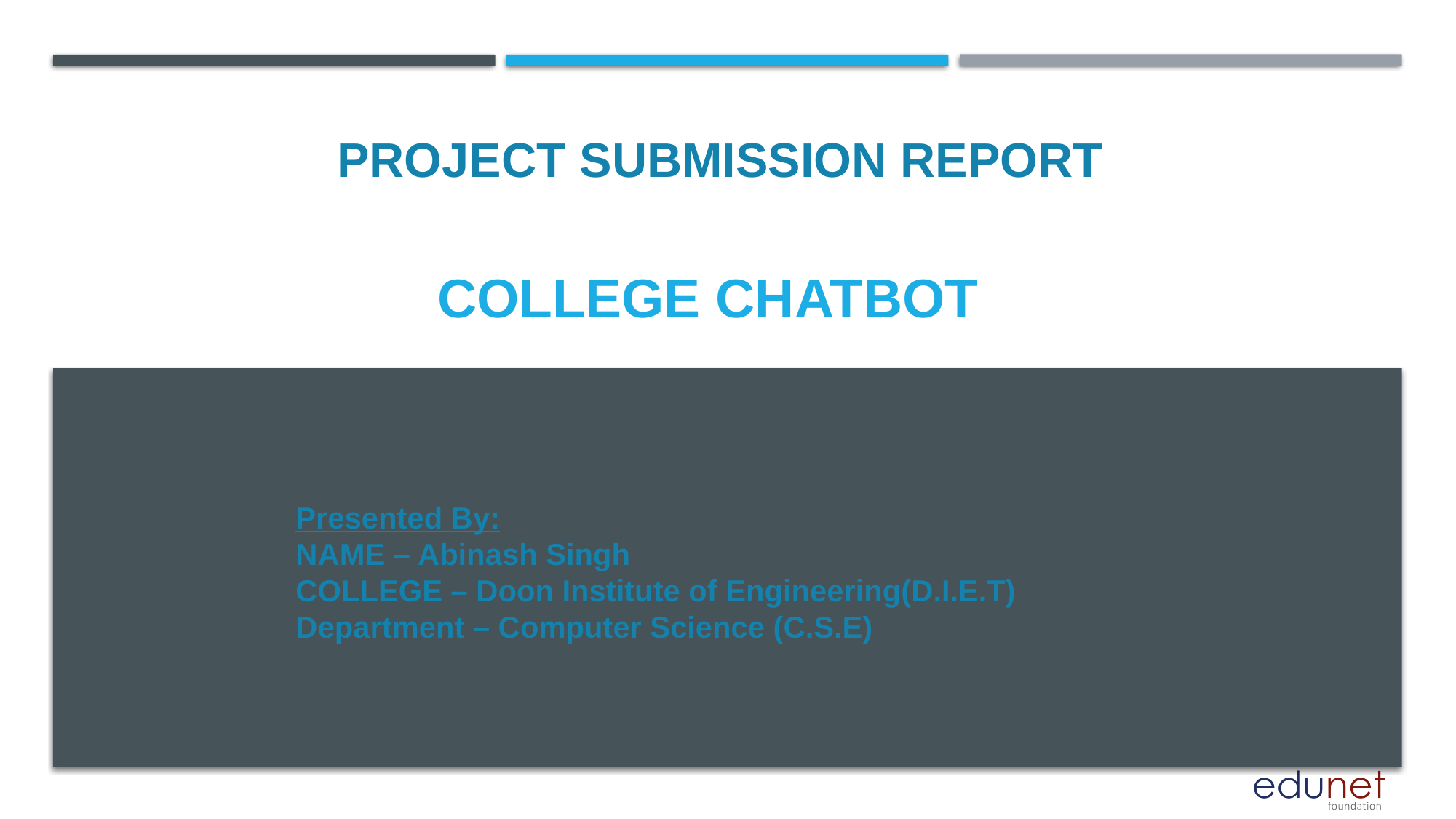

PROJECT SUBMISSION REPORT
# College Chatbot
Presented By:
NAME – Abinash Singh
COLLEGE – Doon Institute of Engineering(D.I.E.T)
Department – Computer Science (C.S.E)